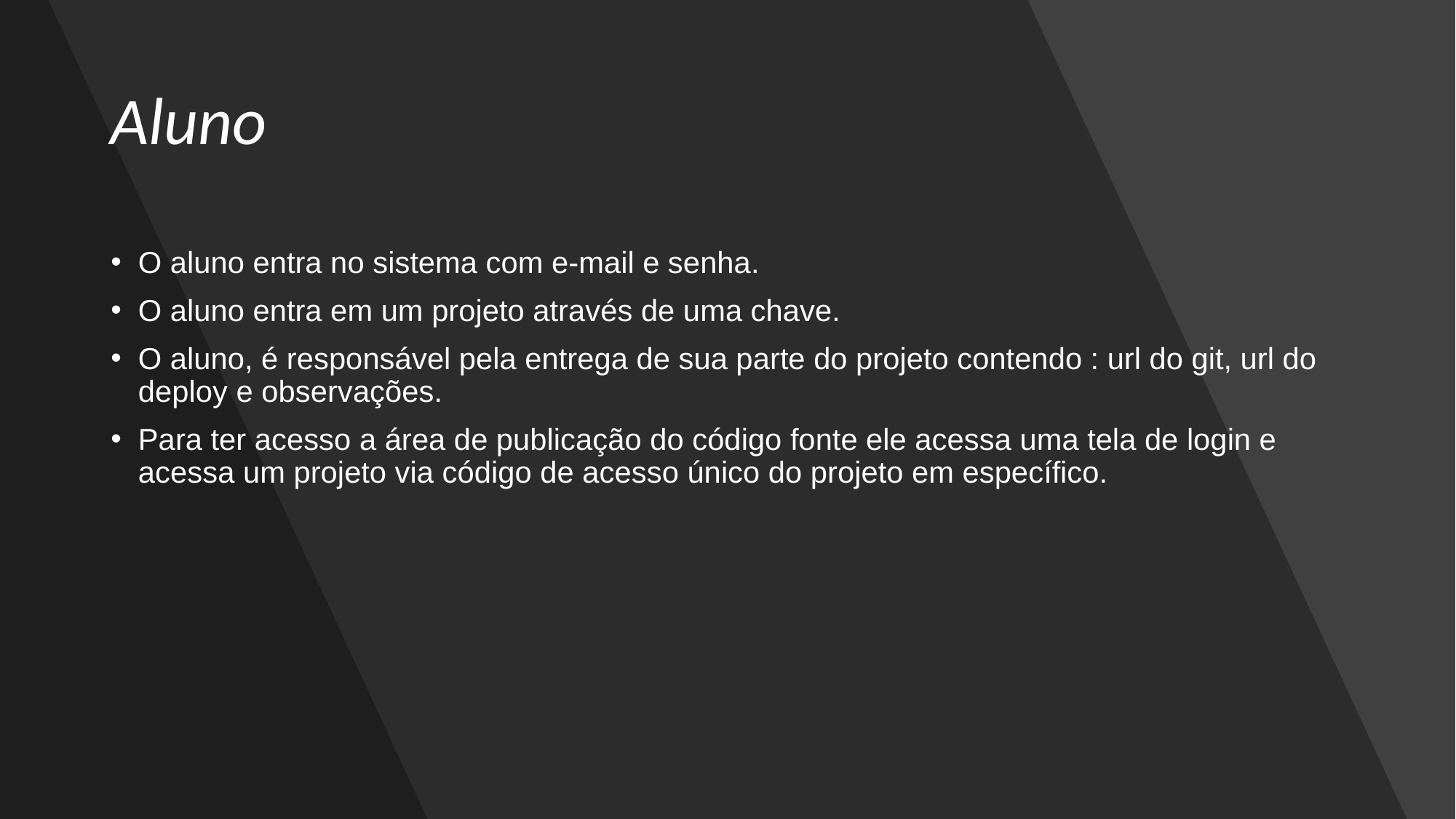

# Aluno
O aluno entra no sistema com e-mail e senha.
O aluno entra em um projeto através de uma chave.
O aluno, é responsável pela entrega de sua parte do projeto contendo : url do git, url do deploy e observações.
Para ter acesso a área de publicação do código fonte ele acessa uma tela de login e acessa um projeto via código de acesso único do projeto em específico.